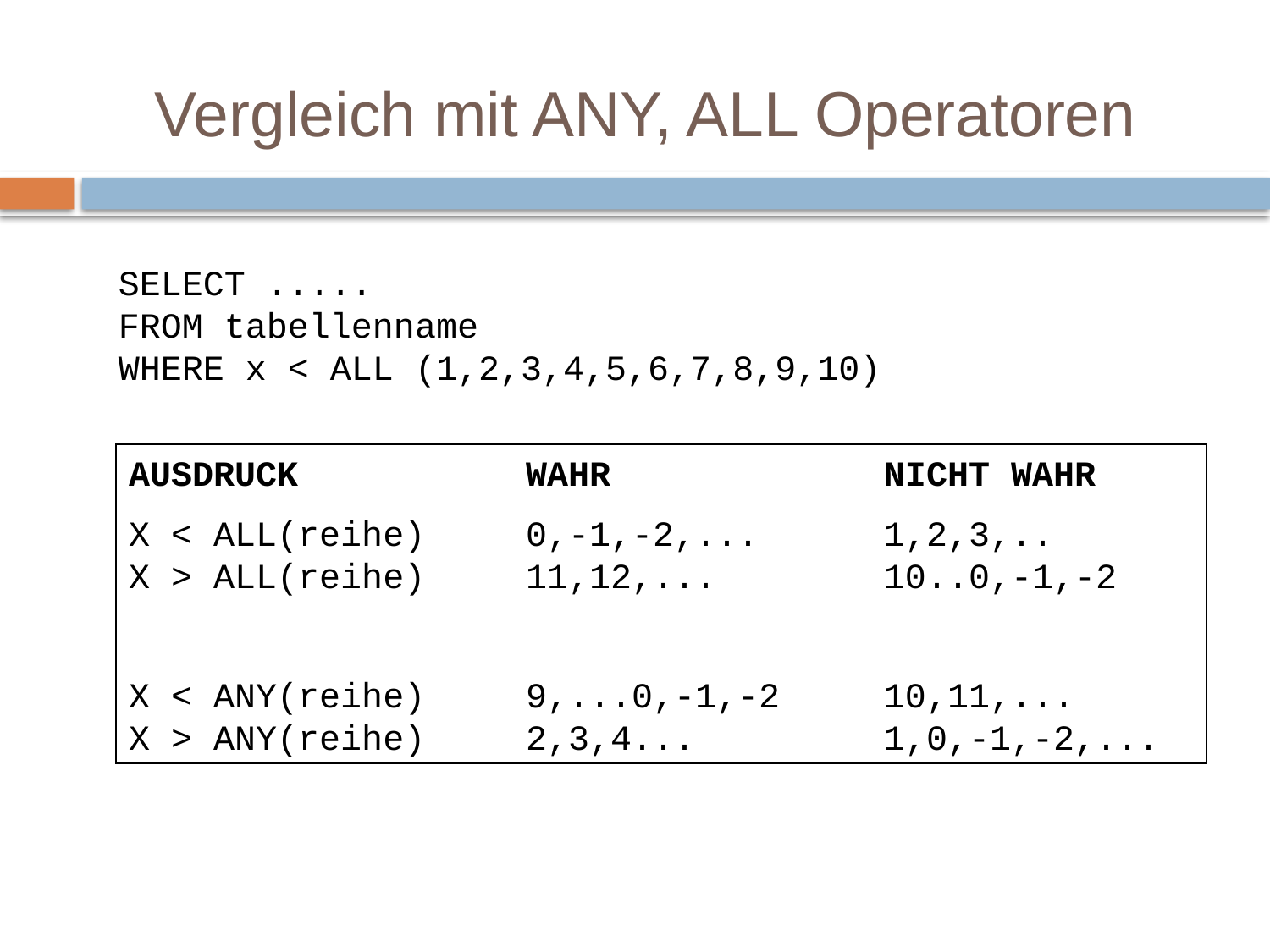

# Vergleich mit ANY, ALL Operatoren

SELECT .....
FROM tabellenname
WHERE x < ALL (1,2,3,4,5,6,7,8,9,10)
AUSDRUCK	WAHR	NICHT WAHR
X < ALL(reihe)	0,-1,-2,...	1,2,3,..
X > ALL(reihe)	11,12,...	10..0,-1,-2

X < ANY(reihe)	9,...0,-1,-2	10,11,...
X > ANY(reihe)	2,3,4...	1,0,-1,-2,...